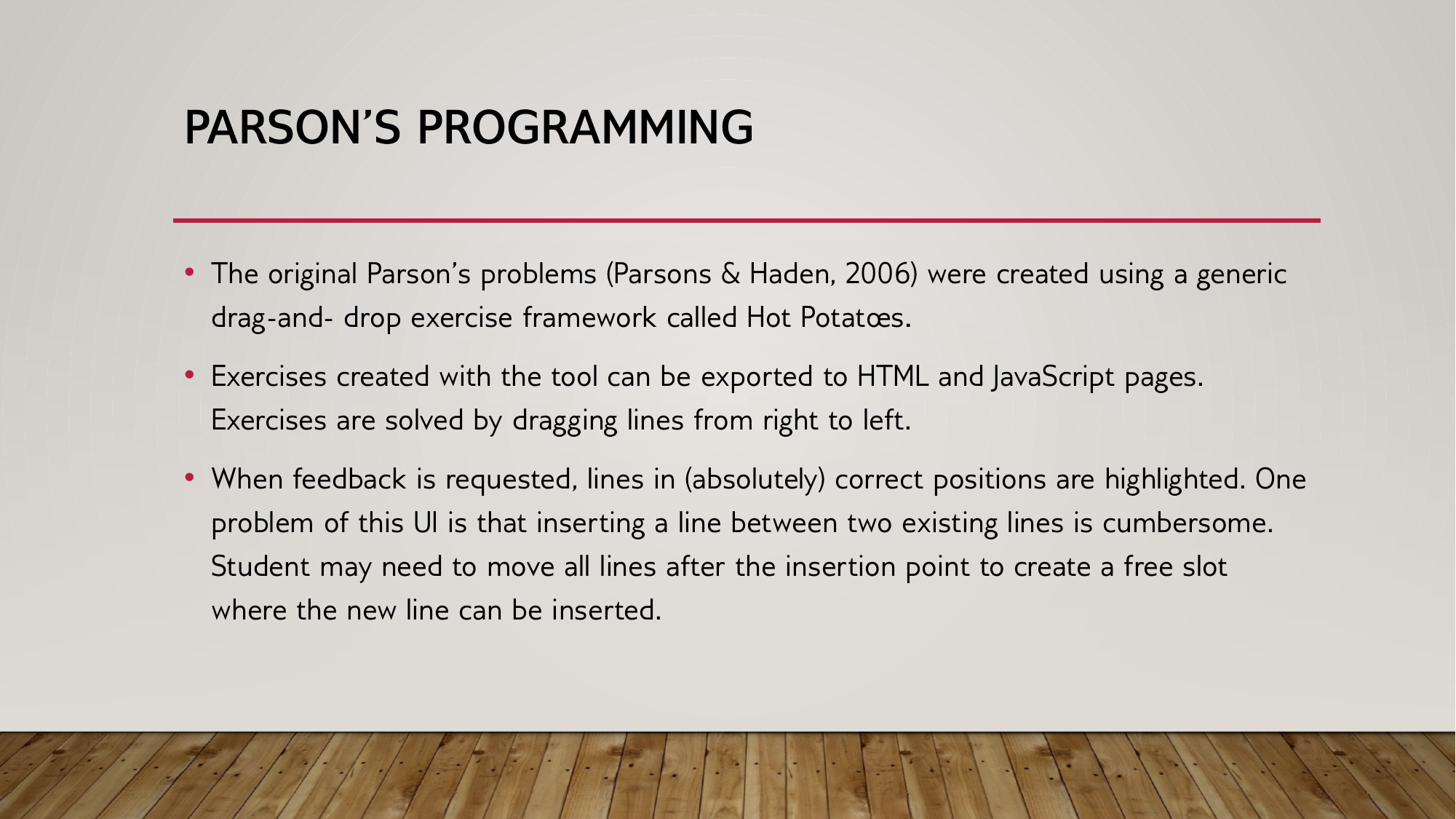

# Parson’s programming
The original Parson’s problems (Parsons & Haden, 2006) were created using a generic drag-and- drop exercise framework called Hot Potatoes.
Exercises created with the tool can be exported to HTML and JavaScript pages. Exercises are solved by dragging lines from right to left.
When feedback is requested, lines in (absolutely) correct positions are highlighted. One problem of this UI is that inserting a line between two existing lines is cumbersome. Student may need to move all lines after the insertion point to create a free slot where the new line can be inserted.